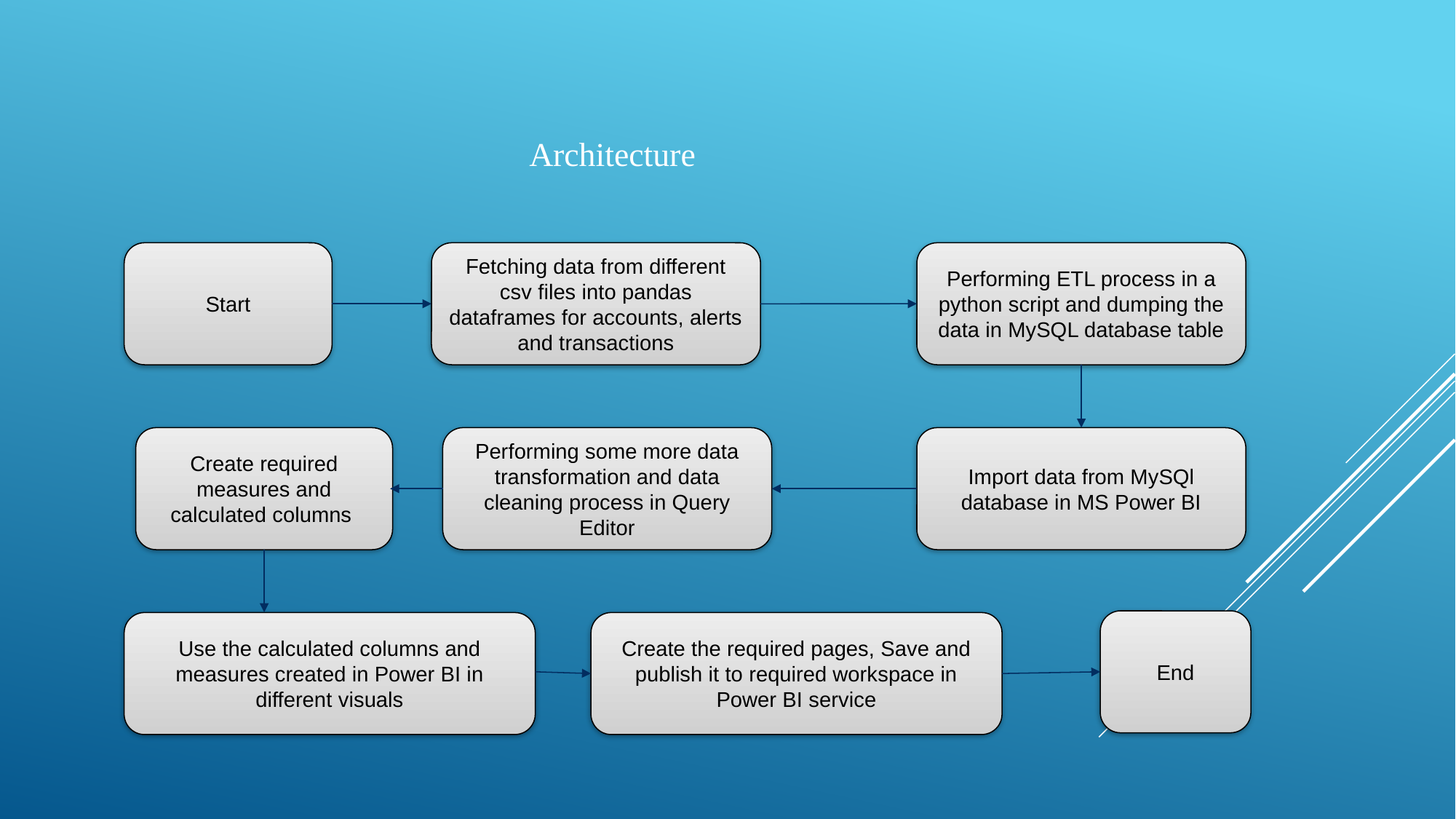

Architecture

Start
Fetching data from different csv files into pandas dataframes for accounts, alerts and transactions
Performing ETL process in a python script and dumping the data in MySQL database table
Create required measures and calculated columns
Performing some more data transformation and data cleaning process in Query Editor
Import data from MySQl database in MS Power BI
End
Use the calculated columns and measures created in Power BI in different visuals
Create the required pages, Save and publish it to required workspace in Power BI service